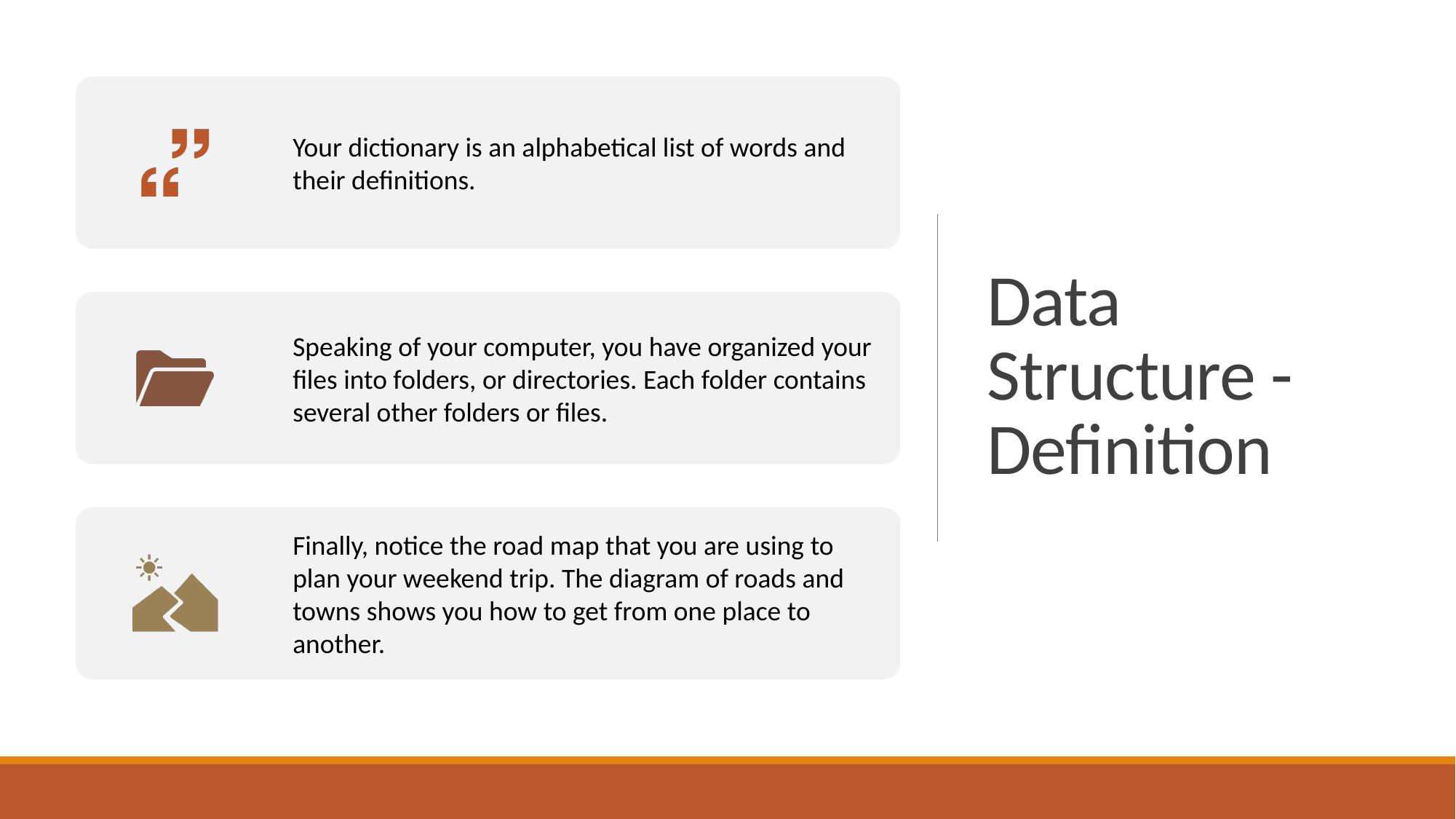

# Data Structure - Definition
Your dictionary is an alphabetical list of words and their definitions.
Speaking of your computer, you have organized your files into folders, or directories. Each folder contains several other folders or files.
Finally, notice the road map that you are using to plan your weekend trip. The diagram of roads and towns shows you how to get from one place to another.